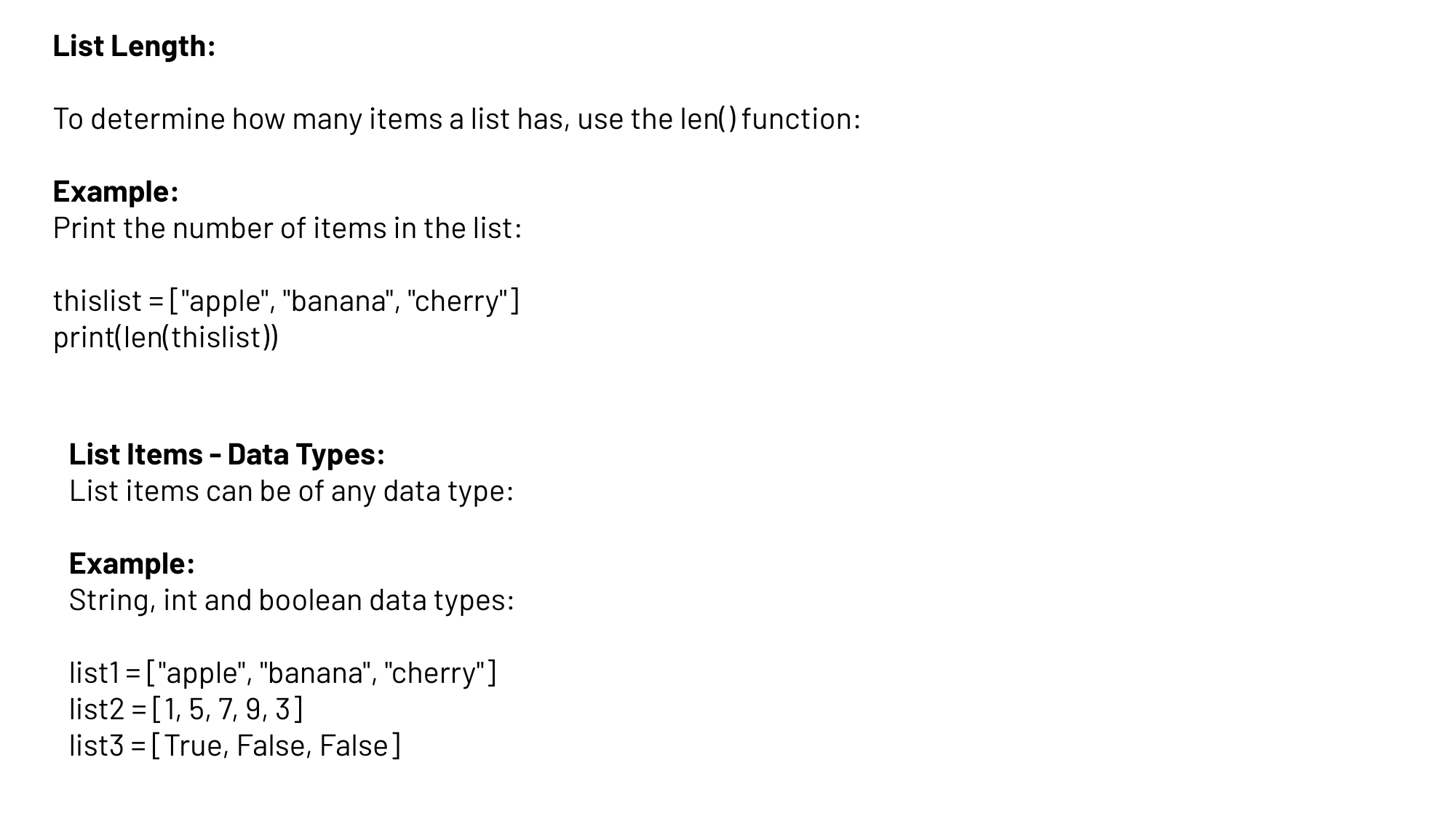

List Length:

To determine how many items a list has, use the len() function:

Example:
Print the number of items in the list:

thislist = ["apple", "banana", "cherry"]
print(len(thislist))
List Items - Data Types:
List items can be of any data type:

Example:
String, int and boolean data types:

list1 = ["apple", "banana", "cherry"]
list2 = [1, 5, 7, 9, 3]
list3 = [True, False, False]